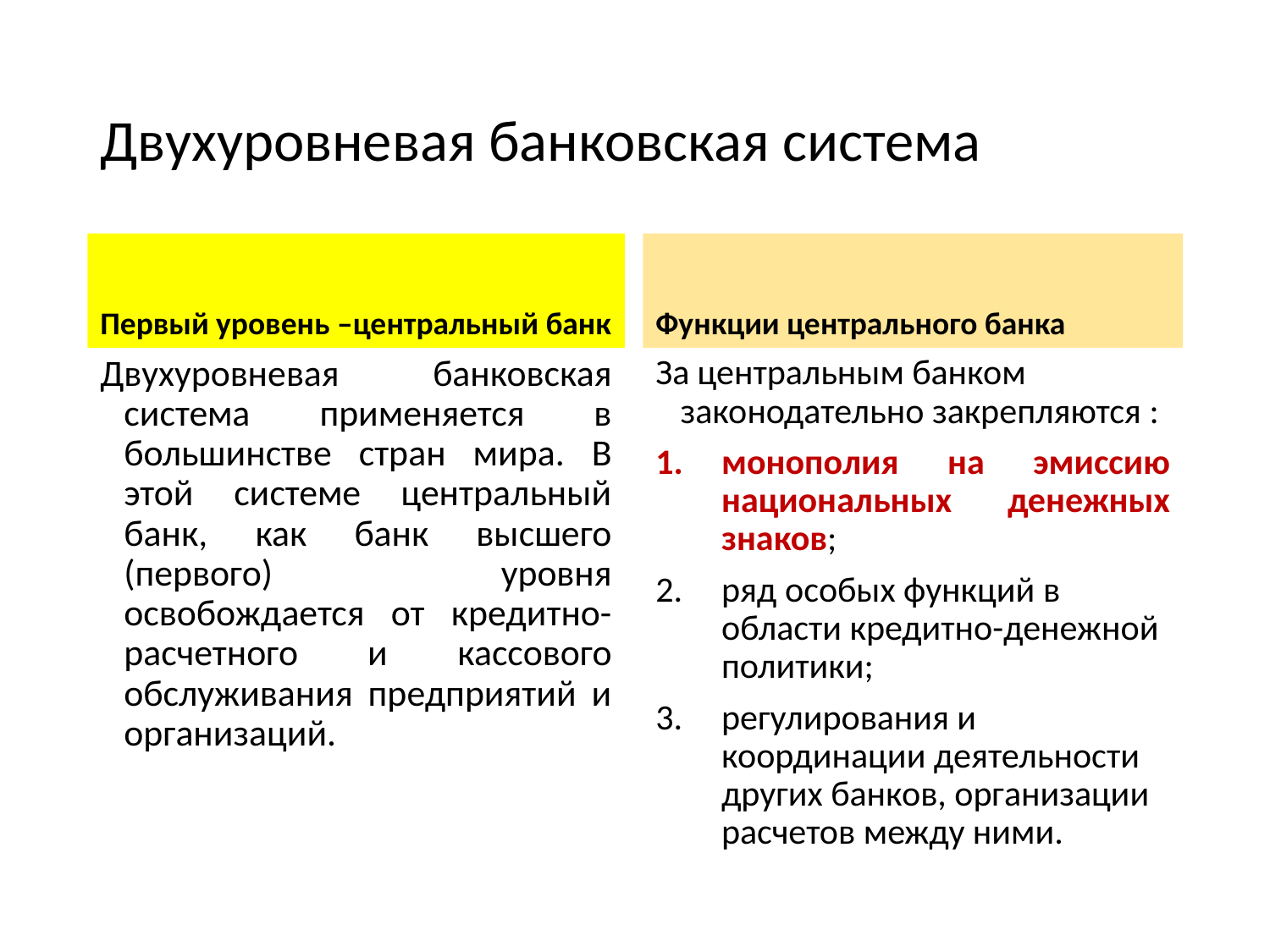

# Двухуровневая банковская система
Первый уровень –центральный банк
Функции центрального банка
Двухуровневая банковская система применяется в большинстве стран мира. В этой системе центральный банк, как банк высшего (первого) уровня освобождается от кредитно-расчетного и кассового обслуживания предприятий и организаций.
За центральным банком законодательно закрепляются :
монополия на эмиссию национальных денежных знаков;
ряд особых функций в области кредитно-денежной политики;
регулирования и координации деятельности других банков, организации расчетов между ними.